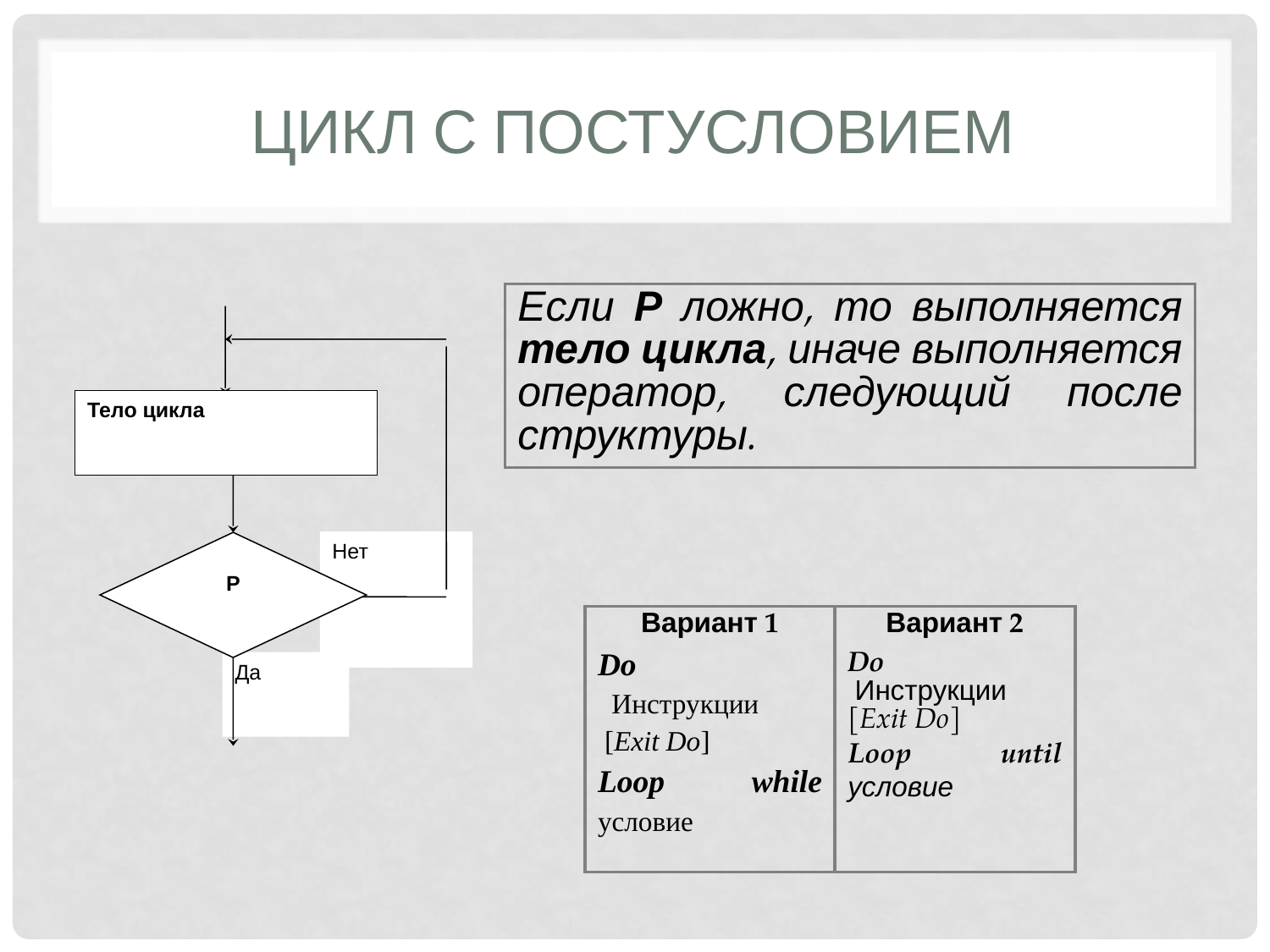

# Цикл с постусловием
| Если Р ложно, то выполняется тело цикла, иначе выполняется оператор, следующий после структуры. |
| --- |

Тело цикла

Нет
Р

Да

| Вариант 1 Do Инструкции [Exit Do] Loop while условие | Вариант 2 Do Инструкции [Exit Do] Loop until условие |
| --- | --- |